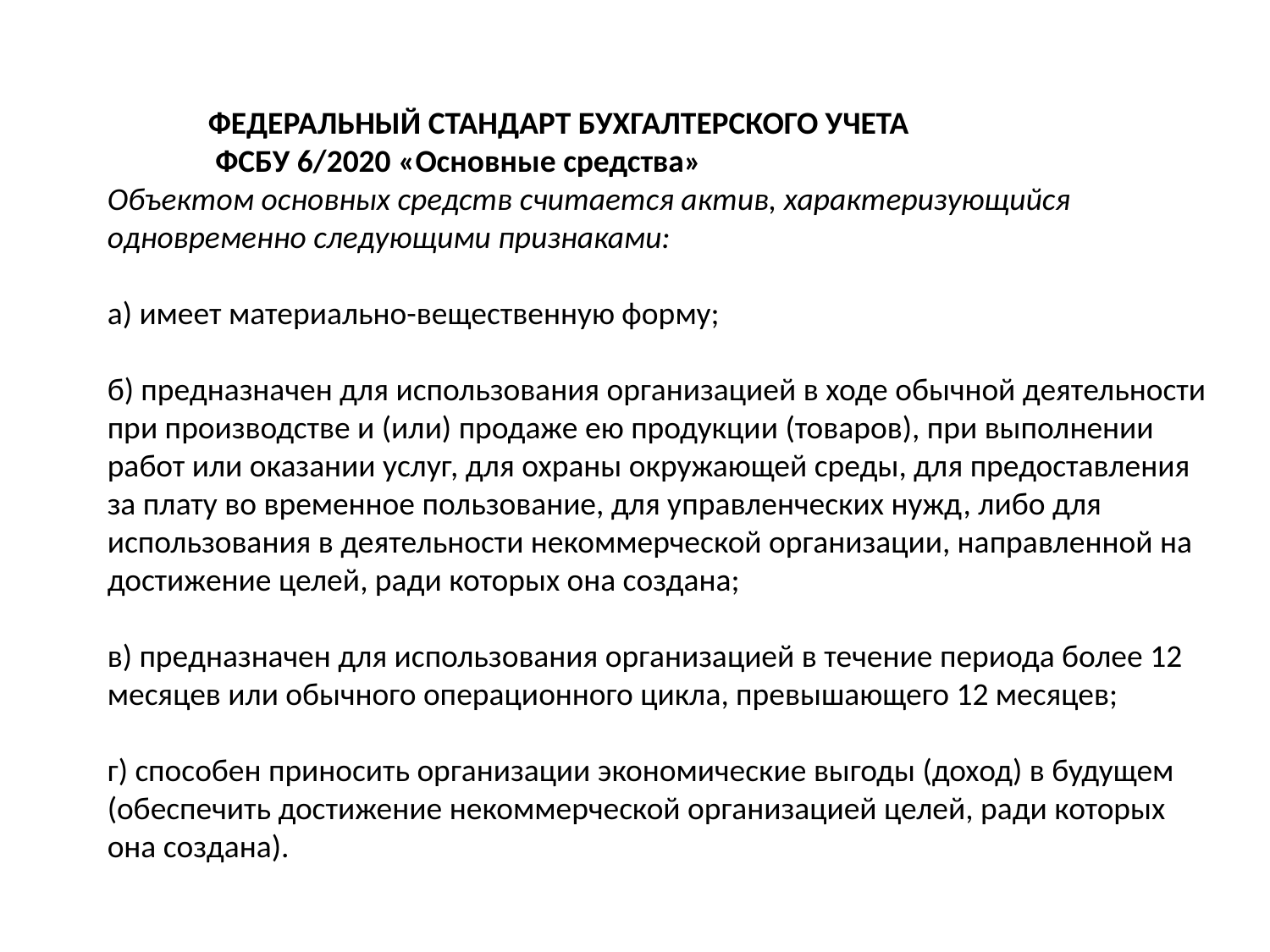

ФЕДЕРАЛЬНЫЙ СТАНДАРТ БУХГАЛТЕРСКОГО УЧЕТА
               ФСБУ 6/2020 «Основные средства»
Объектом основных средств считается актив, характеризующийся одновременно следующими признаками:

а) имеет материально-вещественную форму;

б) предназначен для использования организацией в ходе обычной деятельности при производстве и (или) продаже ею продукции (товаров), при выполнении работ или оказании услуг, для охраны окружающей среды, для предоставления за плату во временное пользование, для управленческих нужд, либо для использования в деятельности некоммерческой организации, направленной на достижение целей, ради которых она создана;

в) предназначен для использования организацией в течение периода более 12 месяцев или обычного операционного цикла, превышающего 12 месяцев;

г) способен приносить организации экономические выгоды (доход) в будущем (обеспечить достижение некоммерческой организацией целей, ради которых она создана).